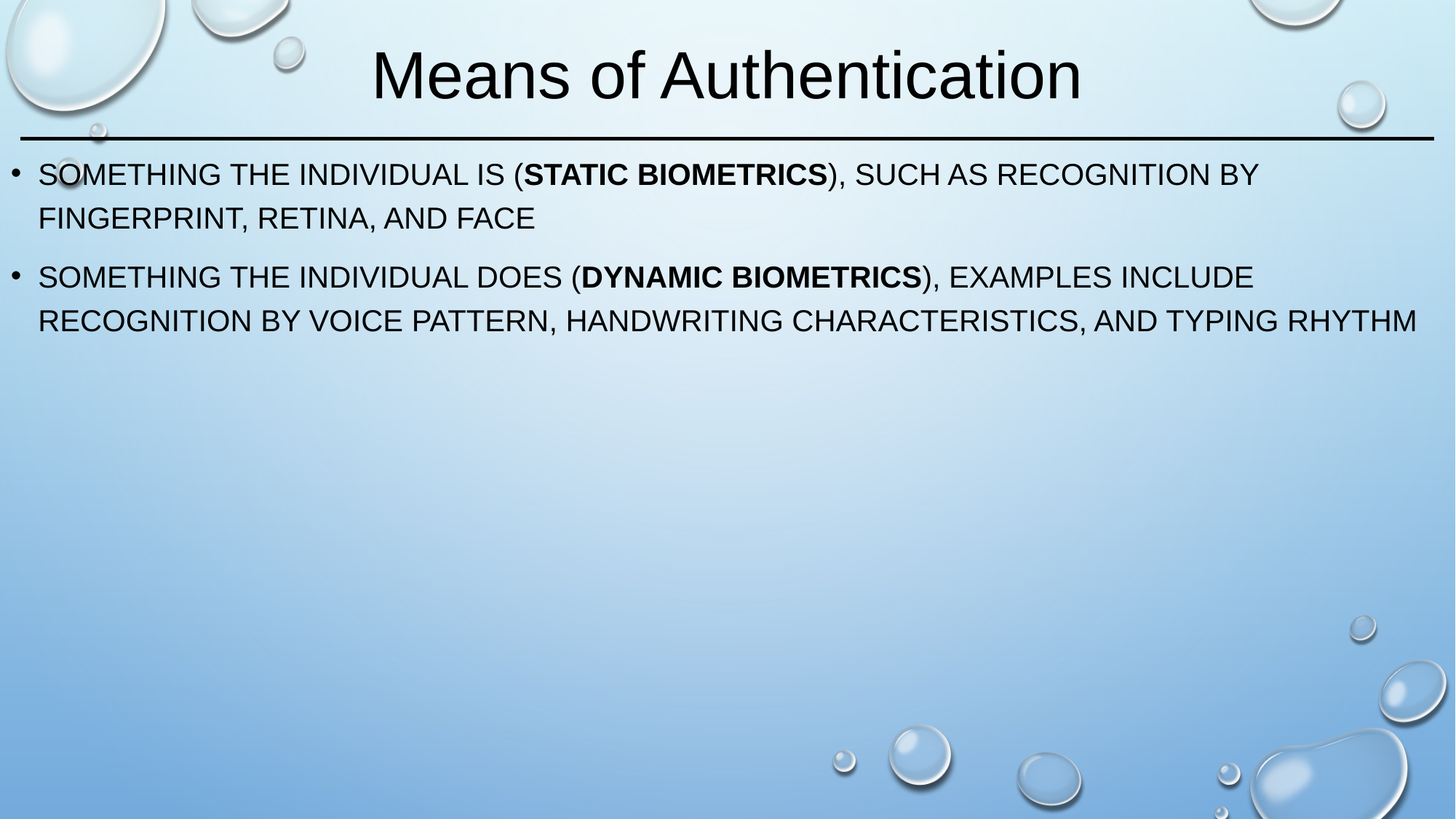

# Means of Authentication
Something the individual is (static biometrics), such as recognition by fingerprint, retina, and face
Something the individual does (dynamic biometrics), examples include recognition by voice pattern, handwriting characteristics, and typing rhythm